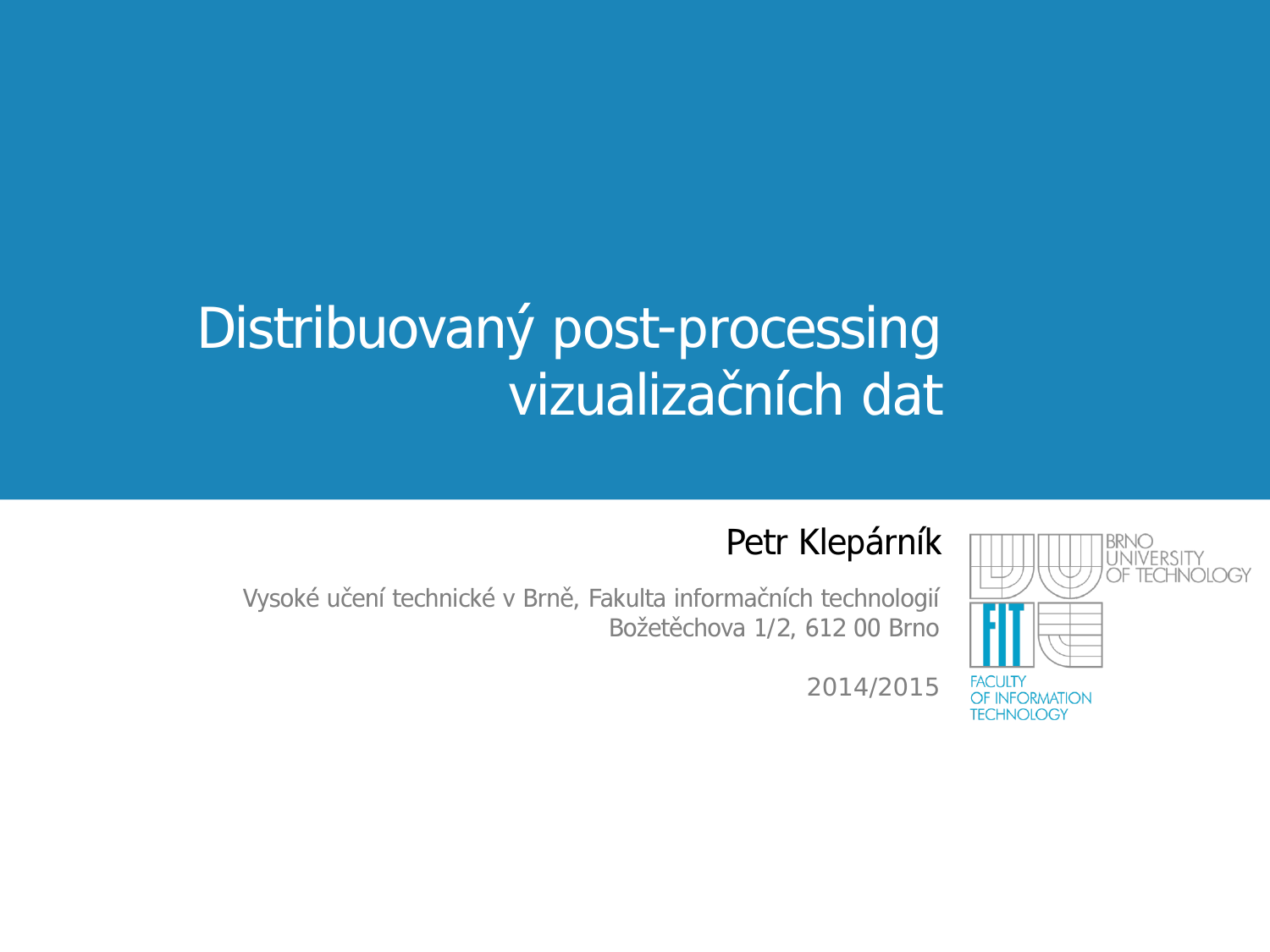

# Distribuovaný post-processing vizualizačních dat
Petr Klepárník
Vysoké učení technické v Brně, Fakulta informačních technologií
Božetěchova 1/2, 612 00 Brno

2014/2015